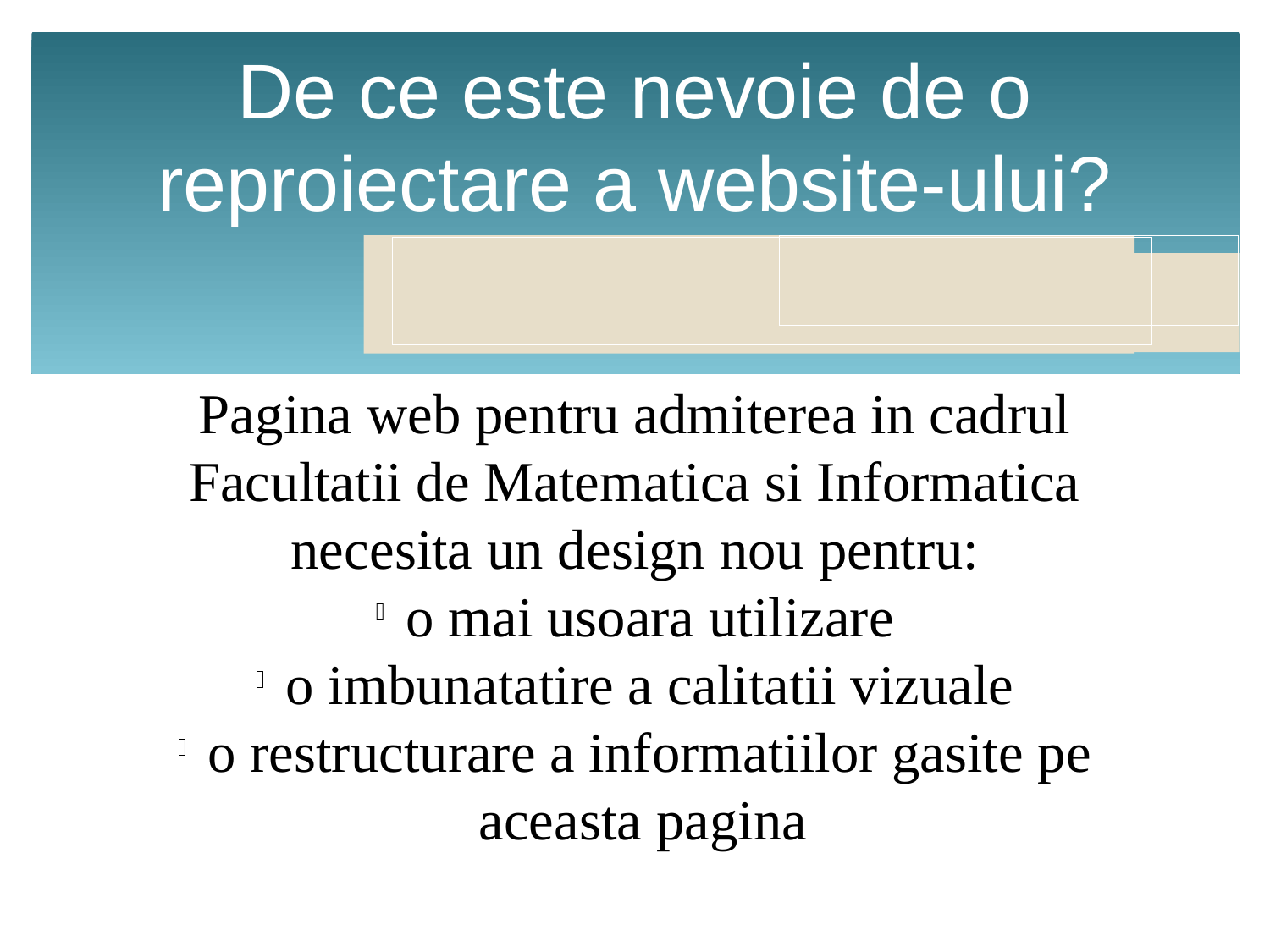

De ce este nevoie de o reproiectare a website-ului?
Pagina web pentru admiterea in cadrul Facultatii de Matematica si Informatica necesita un design nou pentru:
o mai usoara utilizare
o imbunatatire a calitatii vizuale
o restructurare a informatiilor gasite pe aceasta pagina